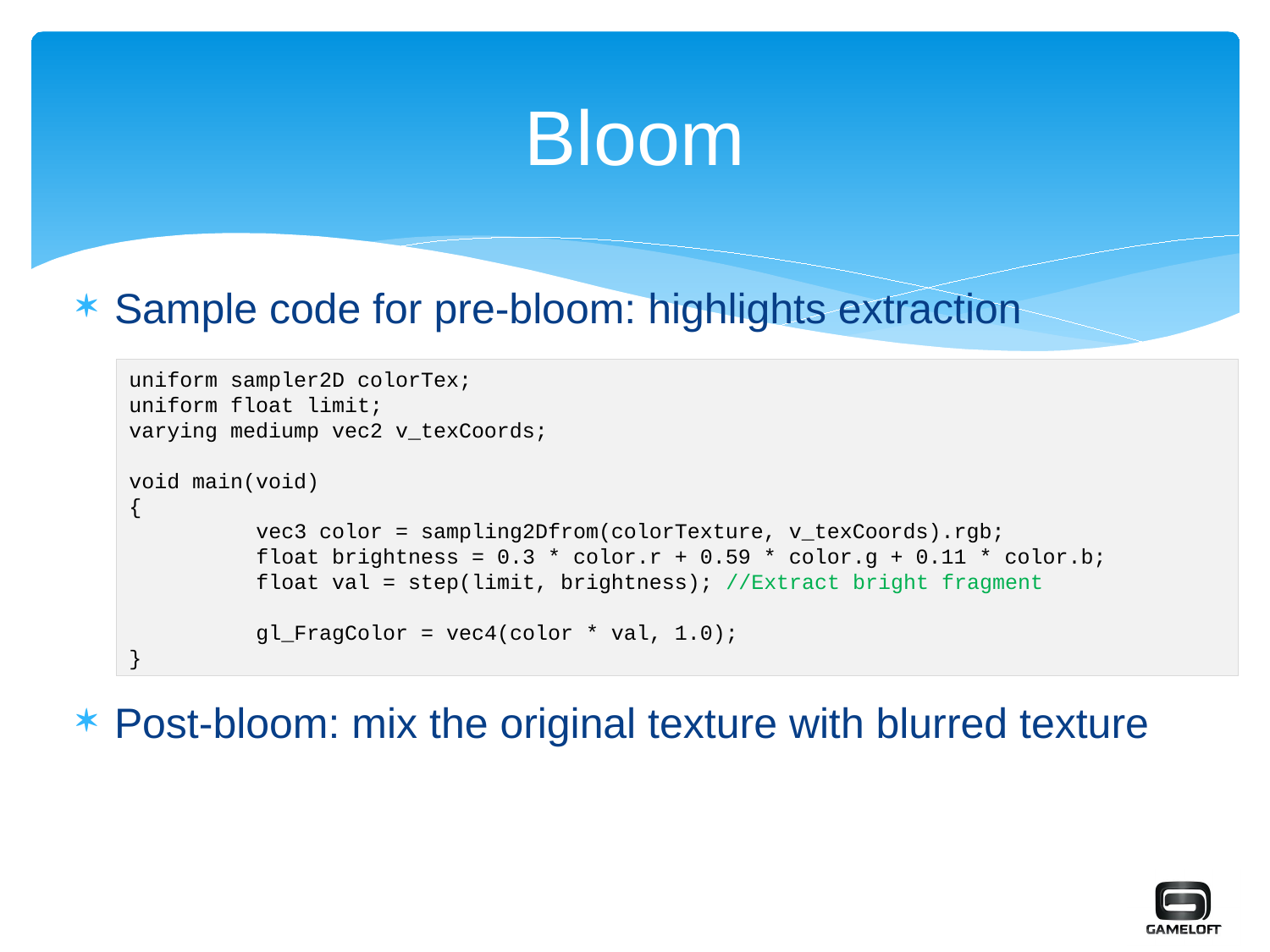

# Bloom
Sample code for pre-bloom: highlights extraction

Post-bloom: mix the original texture with blurred texture
uniform sampler2D colorTex;
uniform float limit;
varying mediump vec2 v_texCoords;

void main(void)
{
	vec3 color = sampling2Dfrom(colorTexture, v_texCoords).rgb;
	float brightness = 0.3 * color.r + 0.59 * color.g + 0.11 * color.b;
	float val = step(limit, brightness); //Extract bright fragment

	gl_FragColor = vec4(color * val, 1.0);
}